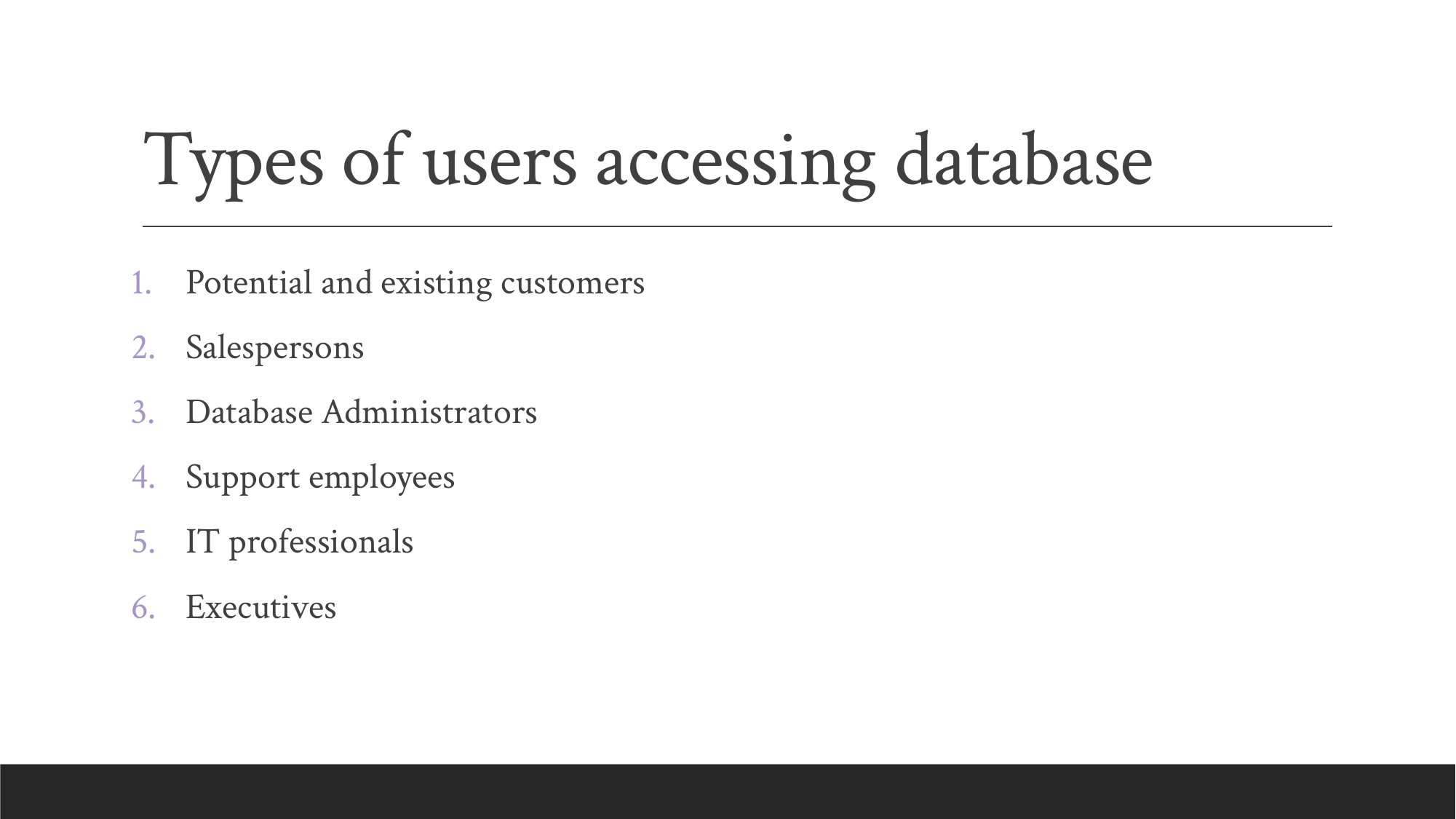

# Types of users accessing database
Potential and existing customers
Salespersons
Database Administrators
Support employees
IT professionals
Executives